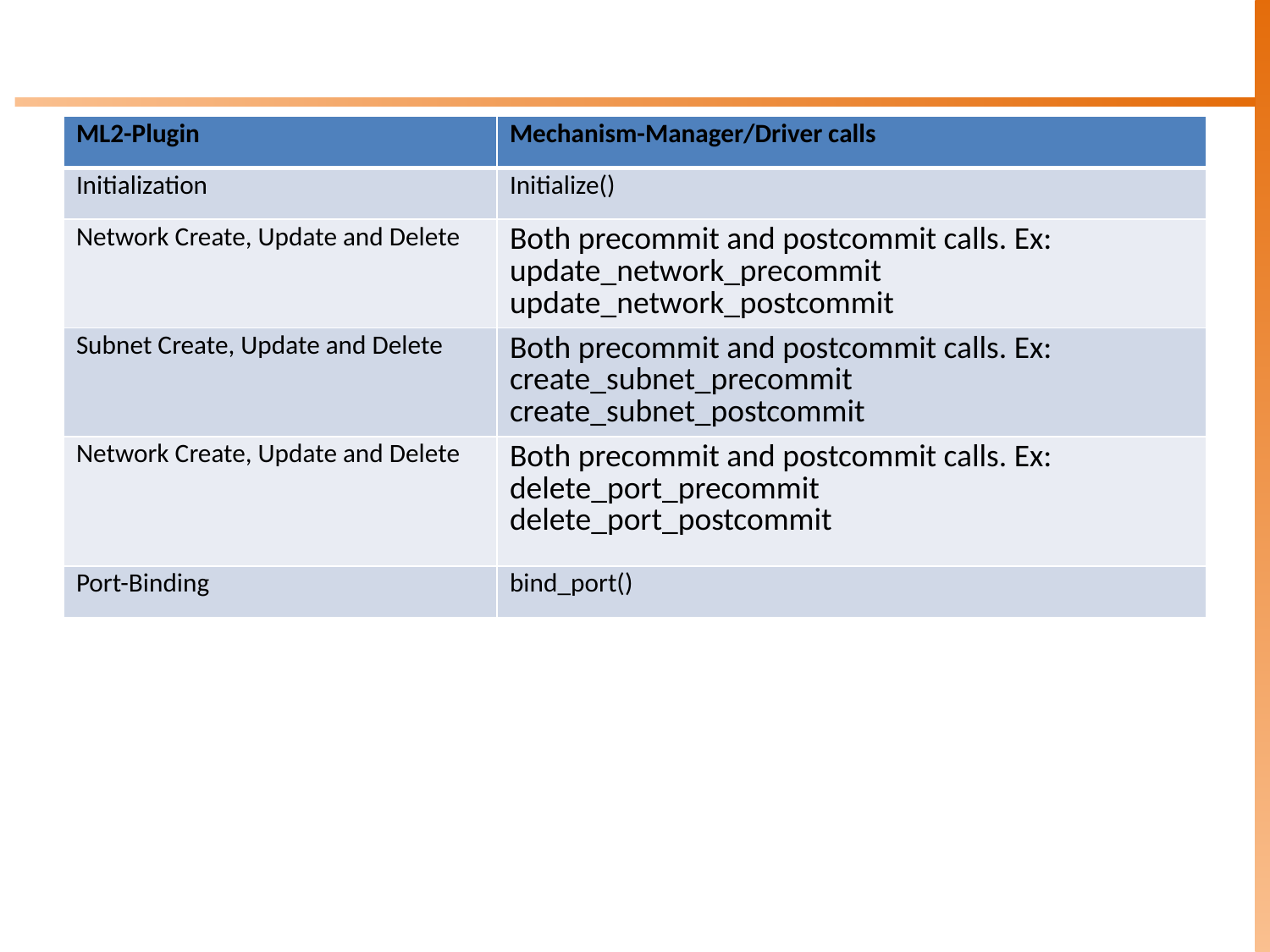

| ML2-Plugin | Mechanism-Manager/Driver calls |
| --- | --- |
| Initialization | Initialize() |
| Network Create, Update and Delete | Both precommit and postcommit calls. Ex: update\_network\_precommit update\_network\_postcommit |
| Subnet Create, Update and Delete | Both precommit and postcommit calls. Ex: create\_subnet\_precommit create\_subnet\_postcommit |
| Network Create, Update and Delete | Both precommit and postcommit calls. Ex: delete\_port\_precommit delete\_port\_postcommit |
| Port-Binding | bind\_port() |